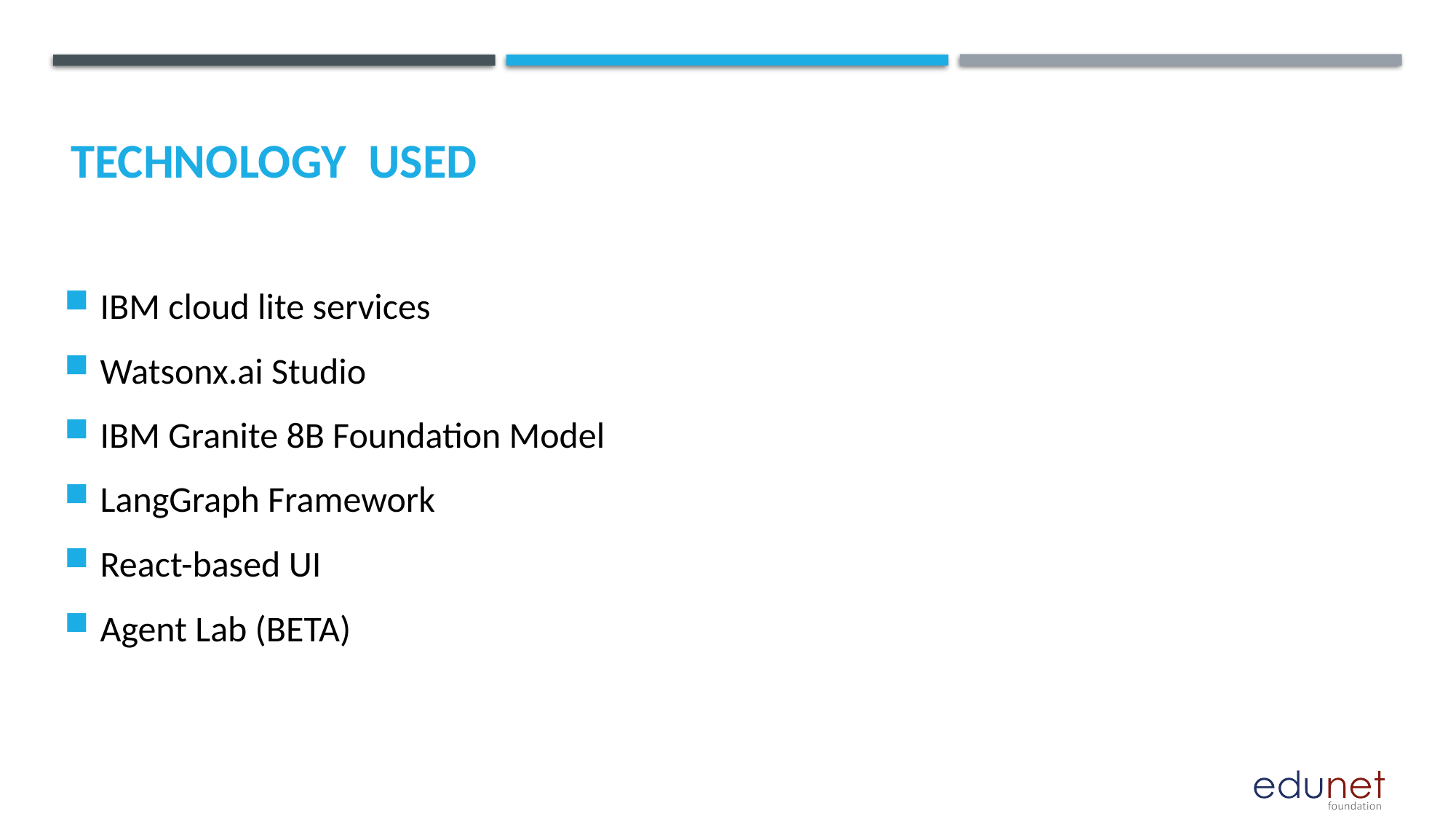

# Technology  used
IBM cloud lite services
Watsonx.ai Studio
IBM Granite 8B Foundation Model
LangGraph Framework
React-based UI
Agent Lab (BETA)